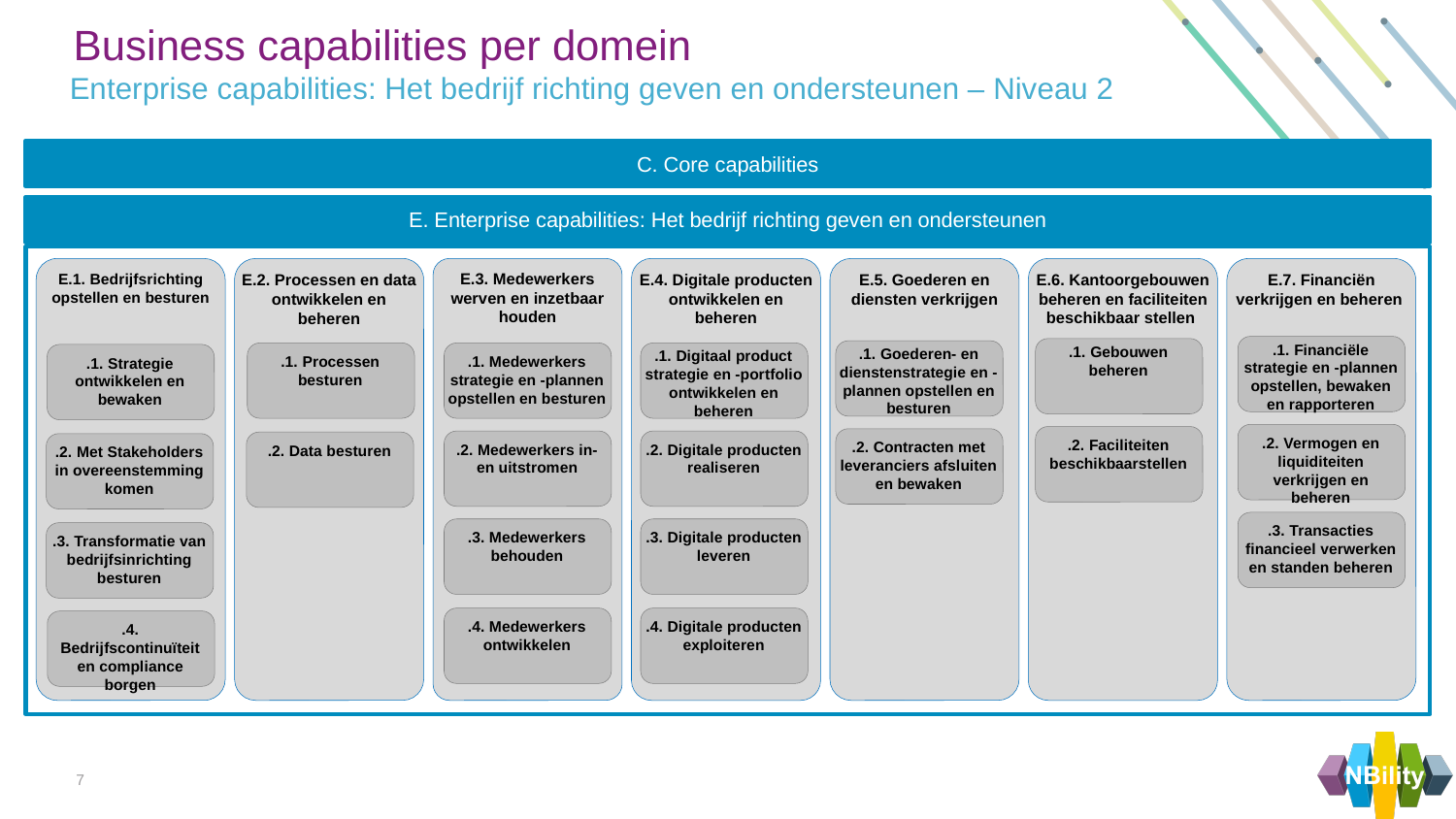

Business capabilities per domein
Enterprise capabilities: Het bedrijf richting geven en ondersteunen – Niveau 2
C. Core capabilities
E. Enterprise capabilities: Het bedrijf richting geven en ondersteunen

E.1. Bedrijfsrichting opstellen en besturen
E.2. Processen en data ontwikkelen en beheren
E.3. Medewerkers werven en inzetbaar houden
E.4. Digitale producten ontwikkelen en beheren
E.5. Goederen en diensten verkrijgen
E.6. Kantoorgebouwen beheren en faciliteiten beschikbaar stellen
E.7. Financiën verkrijgen en beheren
.1. Financiële strategie en -plannen opstellen, bewaken en rapporteren
.1. Gebouwen beheren
.1. Goederen- en dienstenstrategie en -plannen opstellen en besturen
.1. Medewerkers strategie en -plannen opstellen en besturen
.1. Digitaal product strategie en -portfolio ontwikkelen en beheren

.1. Processen besturen
.1. Strategie ontwikkelen en bewaken
.2. Vermogen en liquiditeiten verkrijgen en beheren
.2. Faciliteiten beschikbaarstellen
.2. Contracten met leveranciers afsluiten en bewaken

.2. Medewerkers in- en uitstromen
.2. Digitale producten realiseren
.2. Data besturen
.2. Met Stakeholders in overeenstemming komen
.3. Transacties financieel verwerken en standen beheren
.3. Medewerkers behouden
.3. Digitale producten leveren
.3. Transformatie van bedrijfsinrichting besturen
.4. Medewerkers ontwikkelen
.4. Digitale producten exploiteren
.4. Bedrijfscontinuïteit en compliance borgen
7